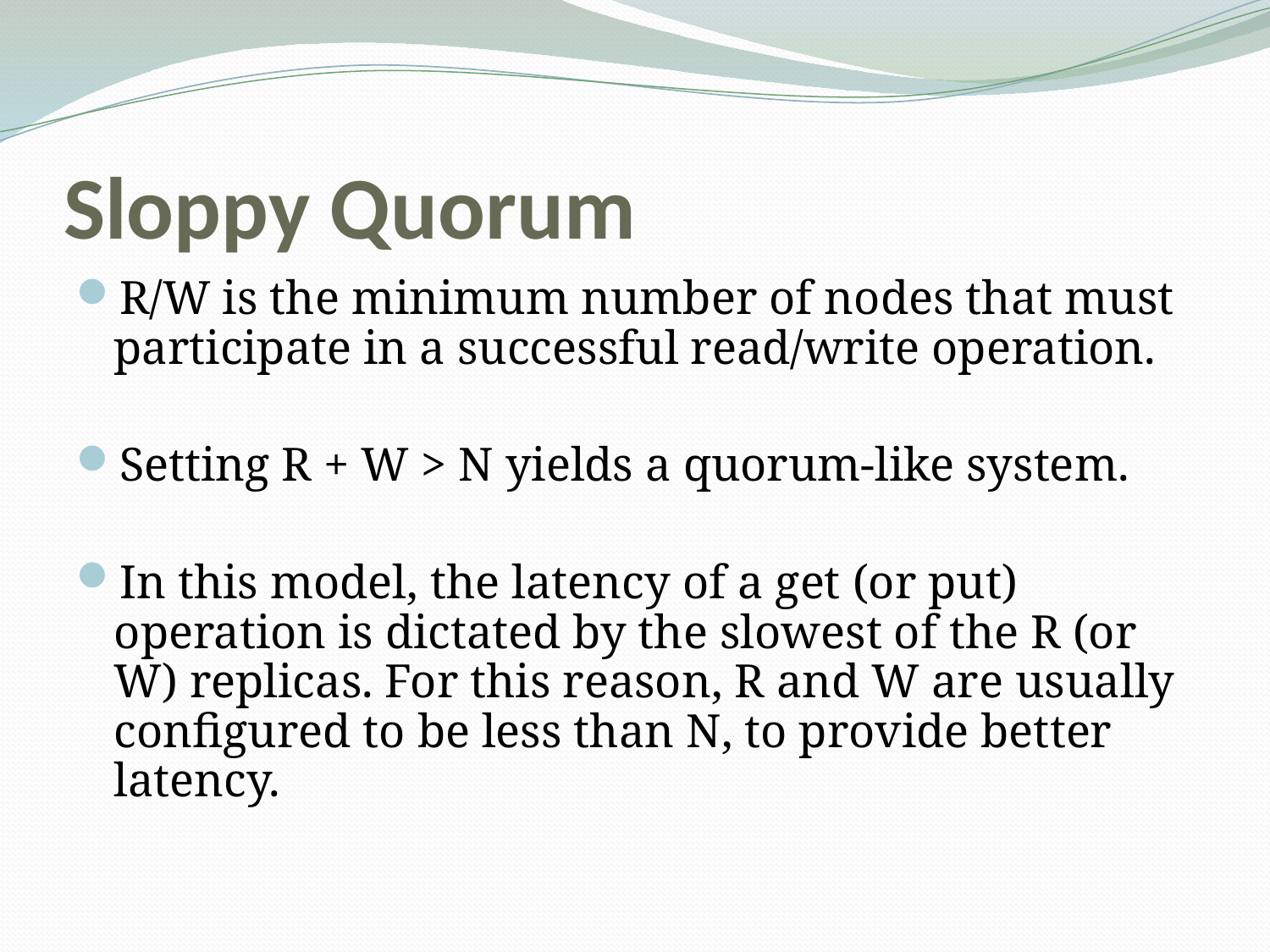

# Sloppy Quorum
R/W is the minimum number of nodes that must participate in a successful read/write operation.

Setting R + W > N yields a quorum-like system.

In this model, the latency of a get (or put) operation is dictated by the slowest of the R (or W) replicas. For this reason, R and W are usually configured to be less than N, to provide better latency.